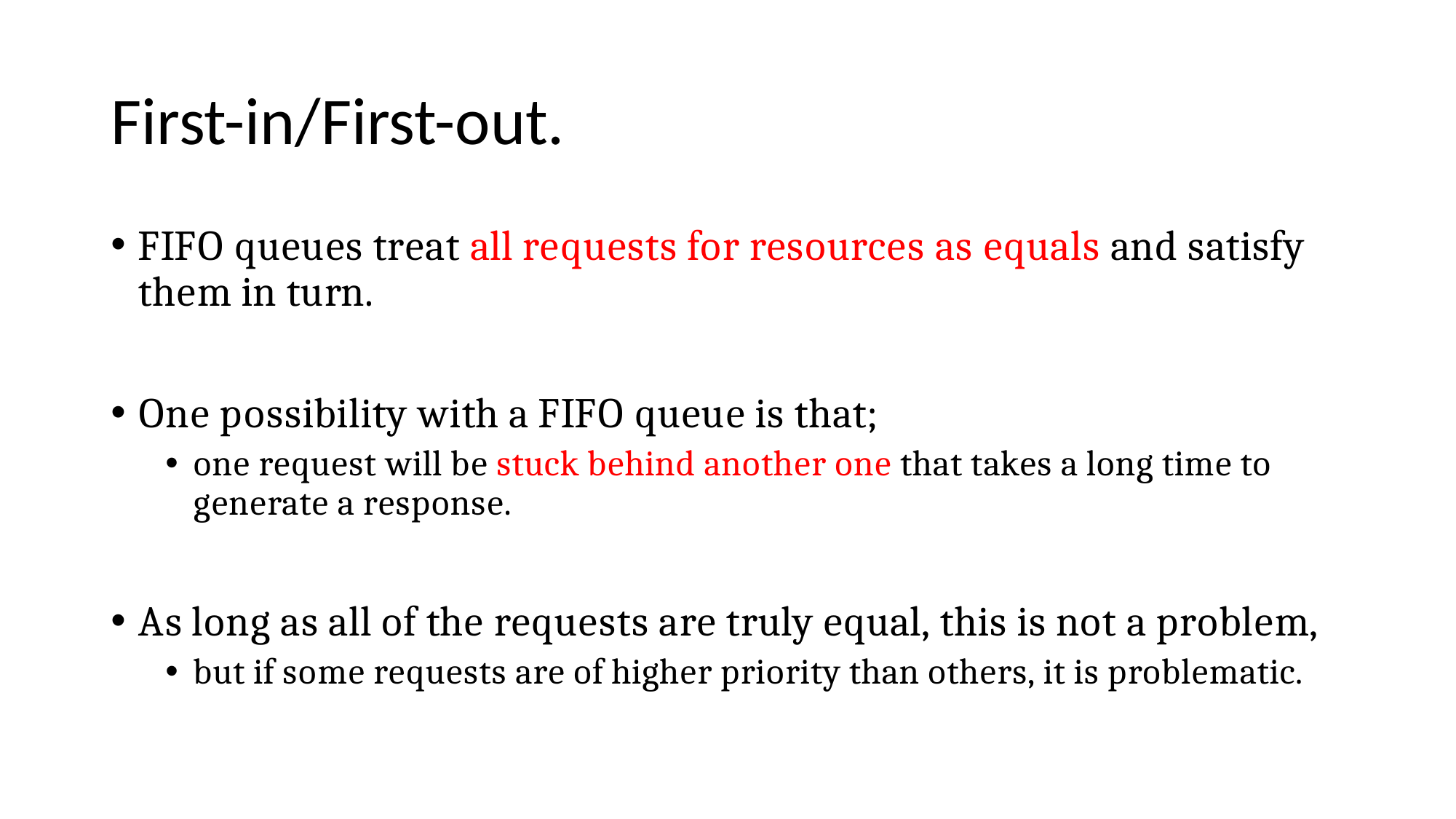

# First-in/First-out.
FIFO queues treat all requests for resources as equals and satisfy them in turn.

One possibility with a FIFO queue is that;
one request will be stuck behind another one that takes a long time to generate a response.

As long as all of the requests are truly equal, this is not a problem,
but if some requests are of higher priority than others, it is problematic.